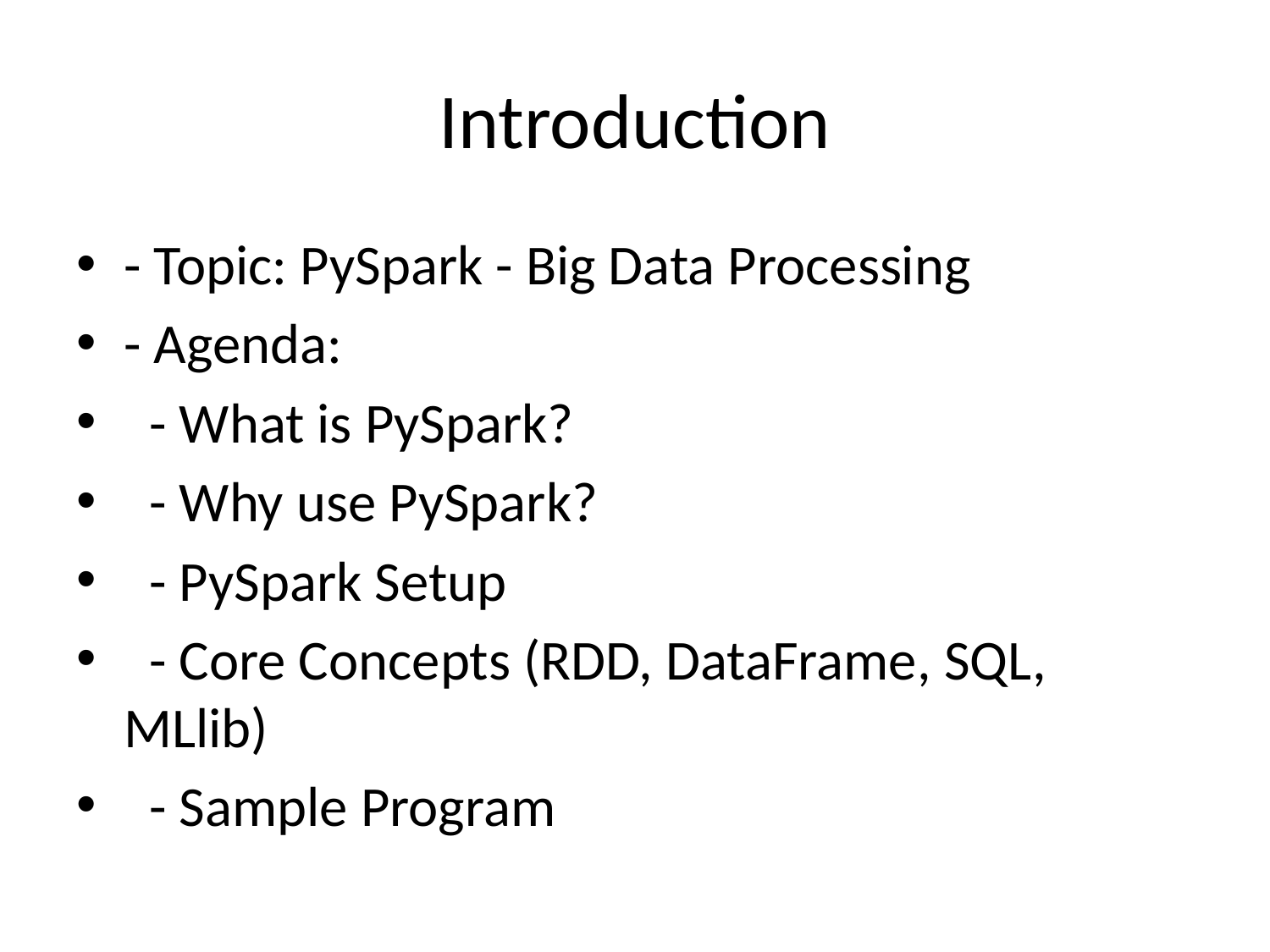

# Introduction
- Topic: PySpark - Big Data Processing
- Agenda:
  - What is PySpark?
  - Why use PySpark?
  - PySpark Setup
  - Core Concepts (RDD, DataFrame, SQL, MLlib)
  - Sample Program